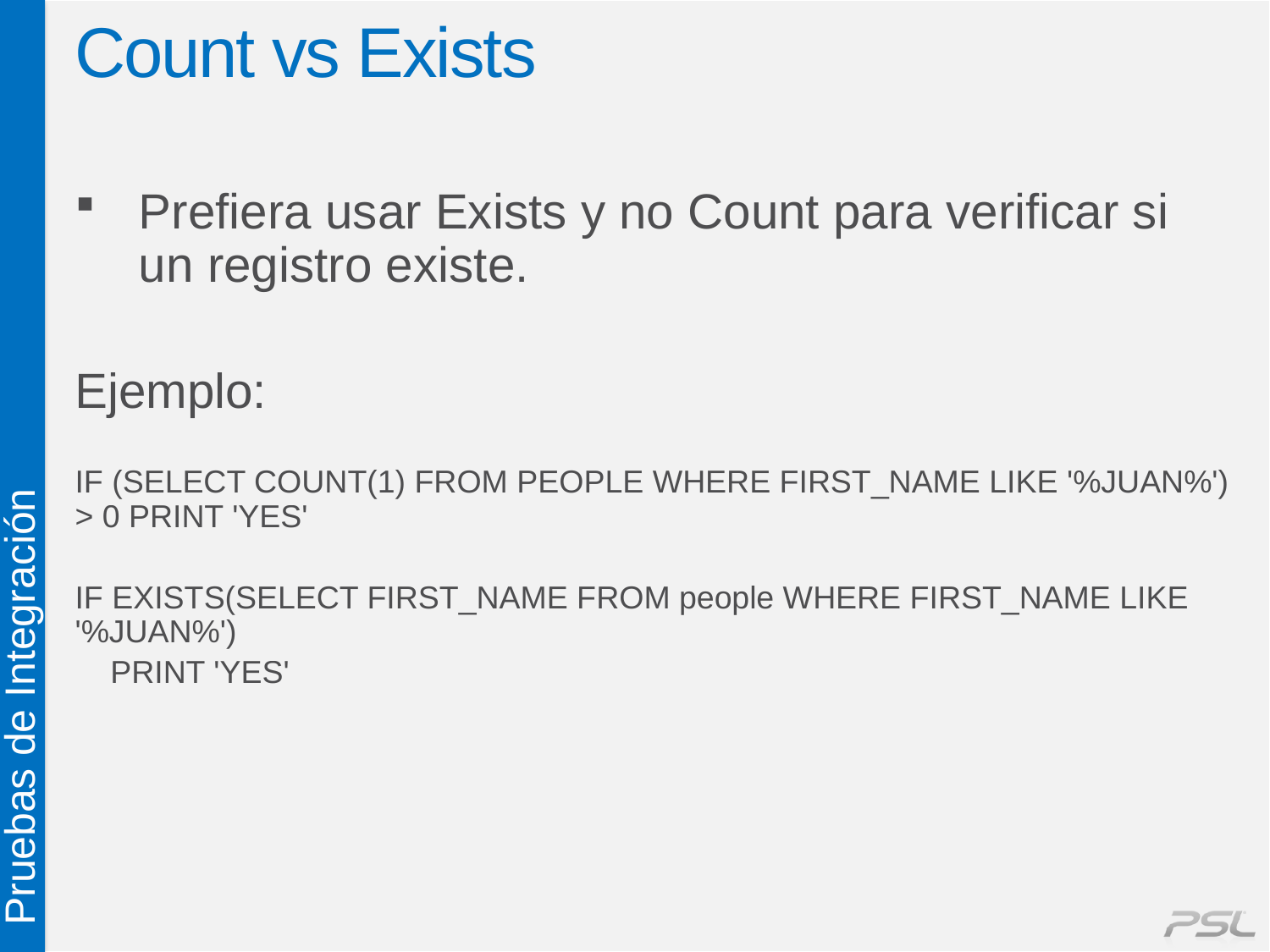

# Count vs Exists
Prefiera usar Exists y no Count para verificar si un registro existe.

Ejemplo:

IF (SELECT COUNT(1) FROM PEOPLE WHERE FIRST_NAME LIKE '%JUAN%') > 0 PRINT 'YES'

IF EXISTS(SELECT FIRST_NAME FROM people WHERE FIRST_NAME LIKE '%JUAN%')
    PRINT 'YES'

Pruebas de Integración